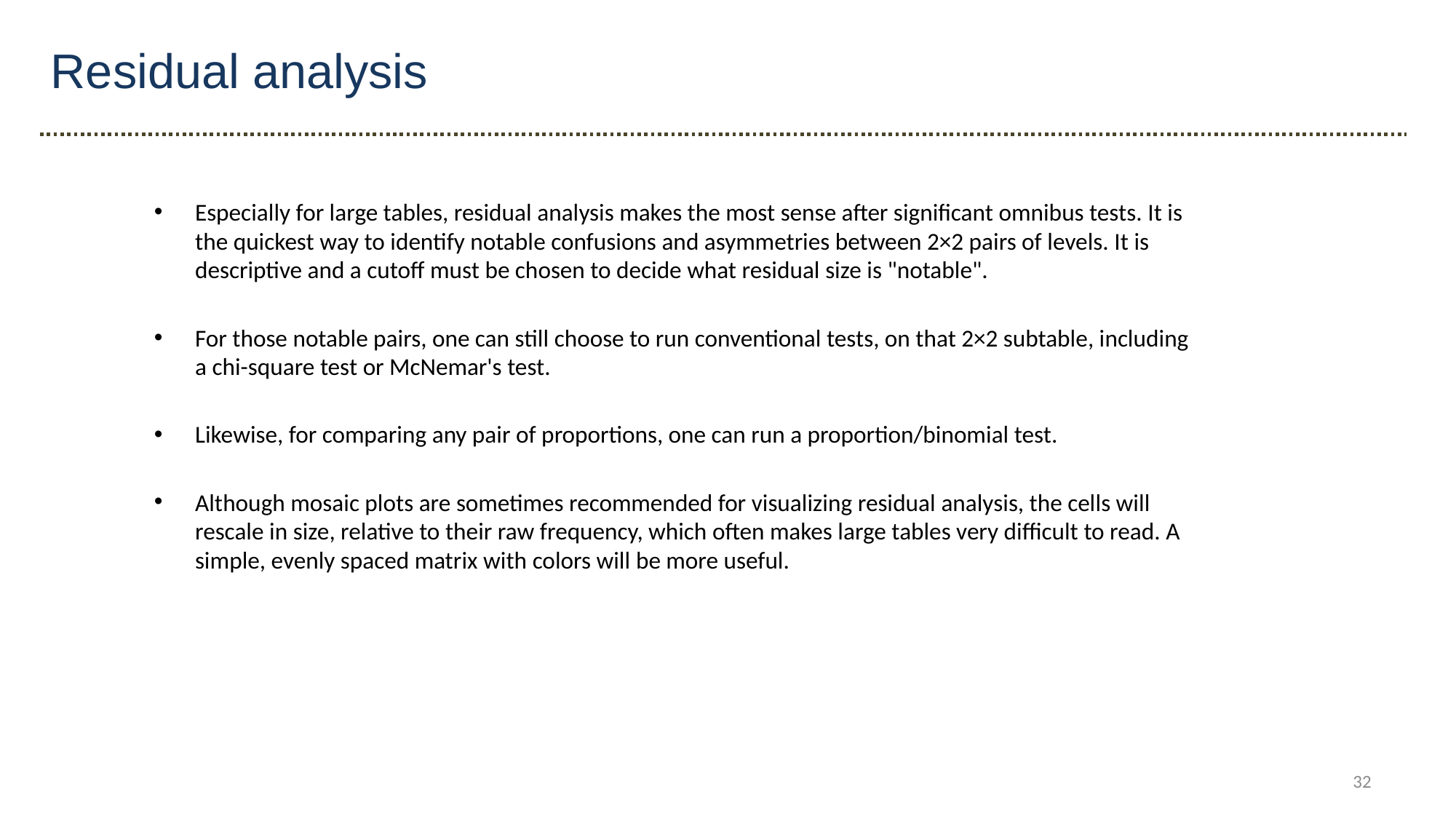

Residual analysis
Especially for large tables, residual analysis makes the most sense after significant omnibus tests. It is the quickest way to identify notable confusions and asymmetries between 2×2 pairs of levels. It is descriptive and a cutoff must be chosen to decide what residual size is "notable".

For those notable pairs, one can still choose to run conventional tests, on that 2×2 subtable, including a chi-square test or McNemar's test.

Likewise, for comparing any pair of proportions, one can run a proportion/binomial test.

Although mosaic plots are sometimes recommended for visualizing residual analysis, the cells will rescale in size, relative to their raw frequency, which often makes large tables very difficult to read. A simple, evenly spaced matrix with colors will be more useful.
32